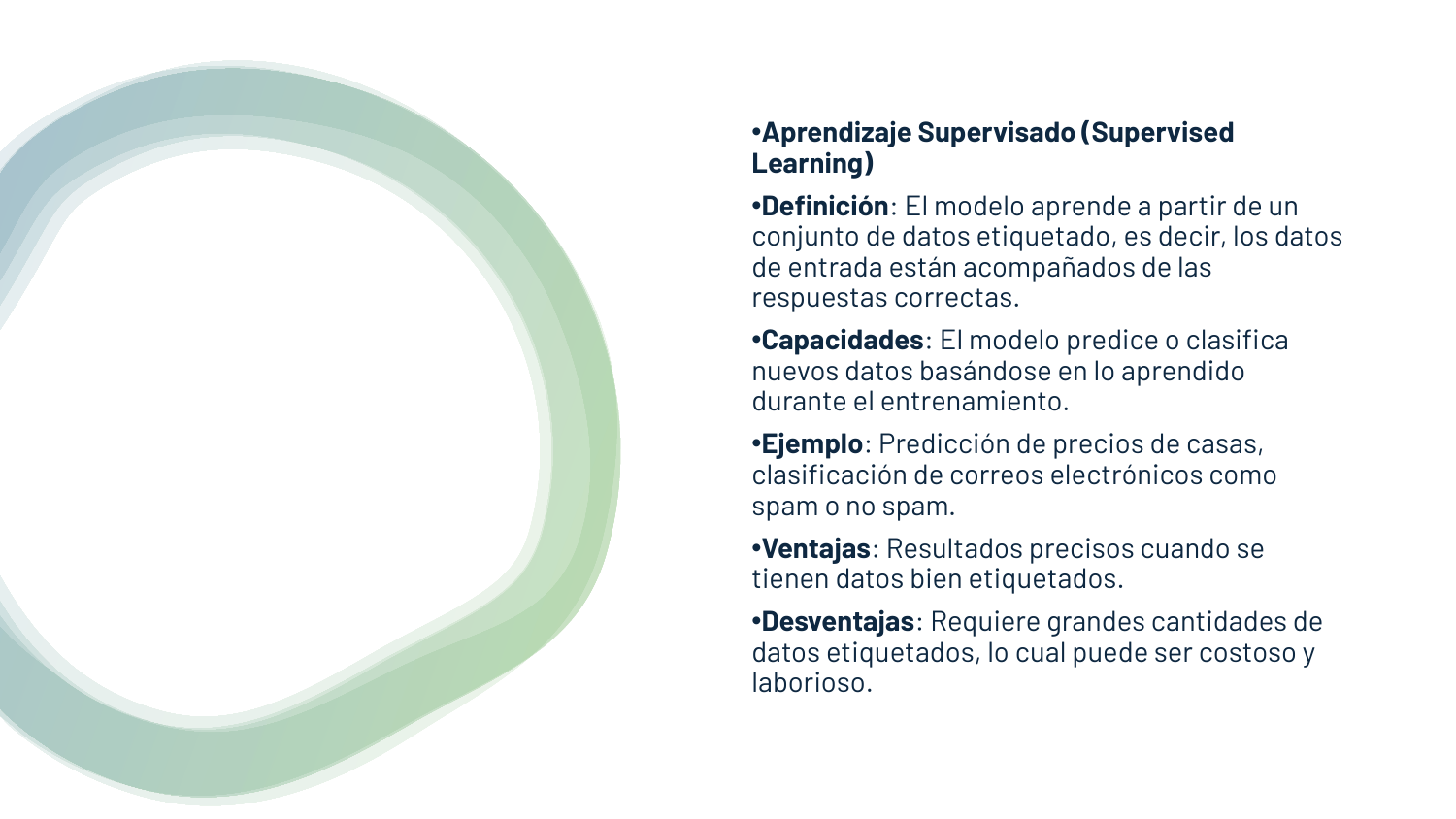

Aprendizaje Supervisado (Supervised Learning)
Definición: El modelo aprende a partir de un conjunto de datos etiquetado, es decir, los datos de entrada están acompañados de las respuestas correctas.
Capacidades: El modelo predice o clasifica nuevos datos basándose en lo aprendido durante el entrenamiento.
Ejemplo: Predicción de precios de casas, clasificación de correos electrónicos como spam o no spam.
Ventajas: Resultados precisos cuando se tienen datos bien etiquetados.
Desventajas: Requiere grandes cantidades de datos etiquetados, lo cual puede ser costoso y laborioso.